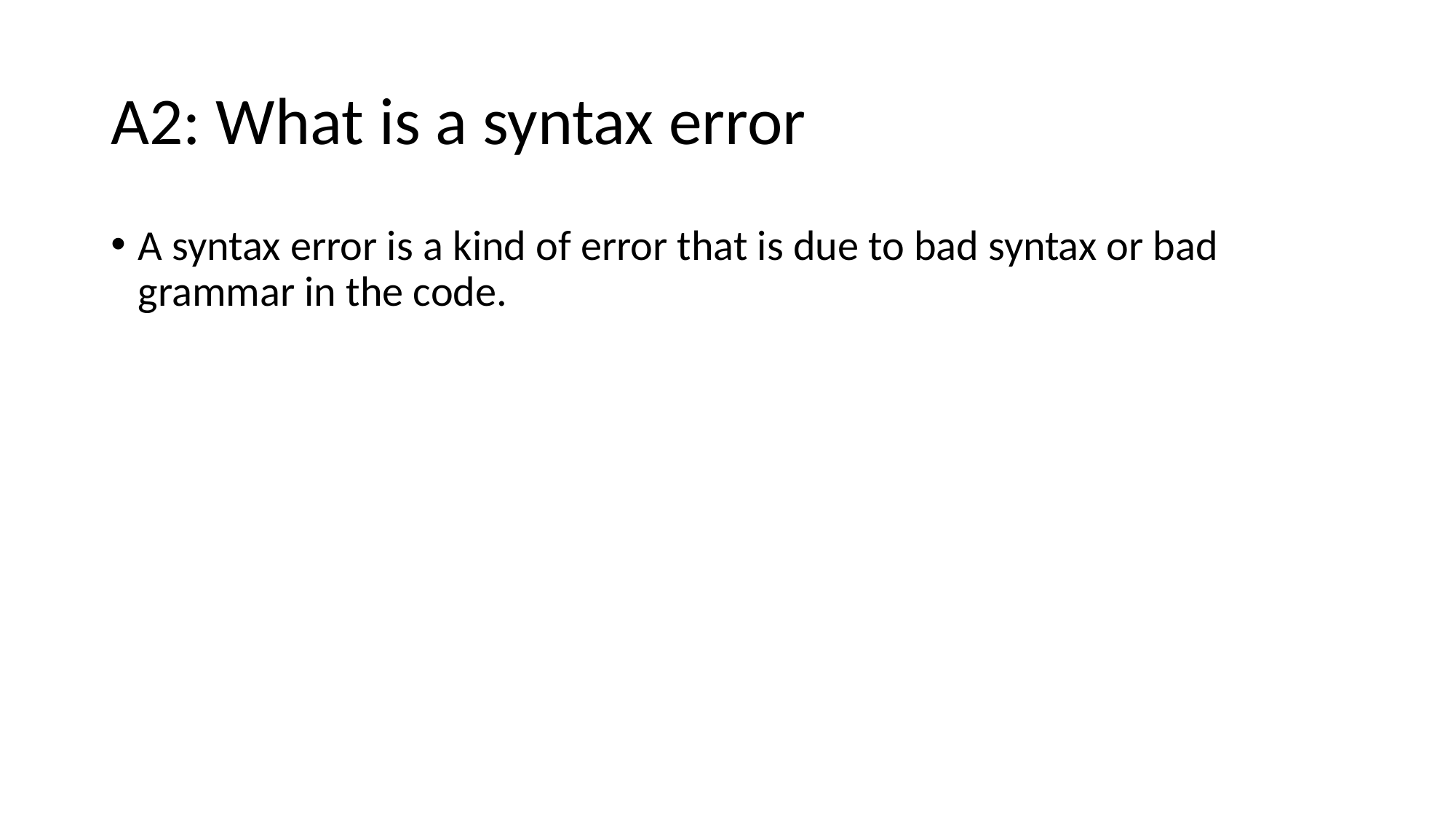

# A2: What is a syntax error
A syntax error is a kind of error that is due to bad syntax or bad grammar in the code.